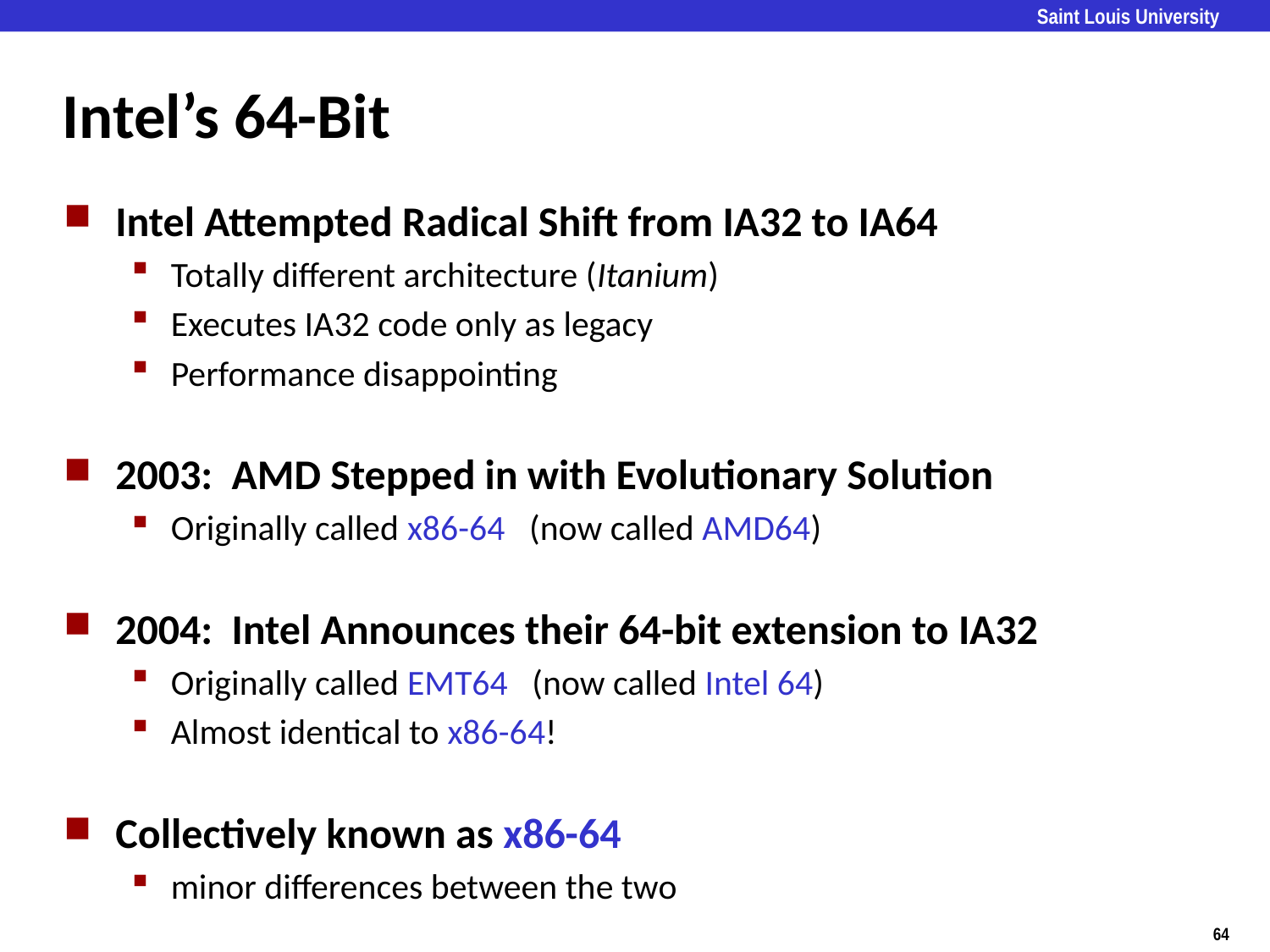

# Intel’s 64-Bit
Intel Attempted Radical Shift from IA32 to IA64
Totally different architecture (Itanium)
Executes IA32 code only as legacy
Performance disappointing

2003:  AMD Stepped in with Evolutionary Solution
Originally called x86-64   (now called AMD64)

2004:  Intel Announces their 64-bit extension to IA32
Originally called EMT64   (now called Intel 64)
Almost identical to x86-64!

Collectively known as x86-64
minor differences between the two